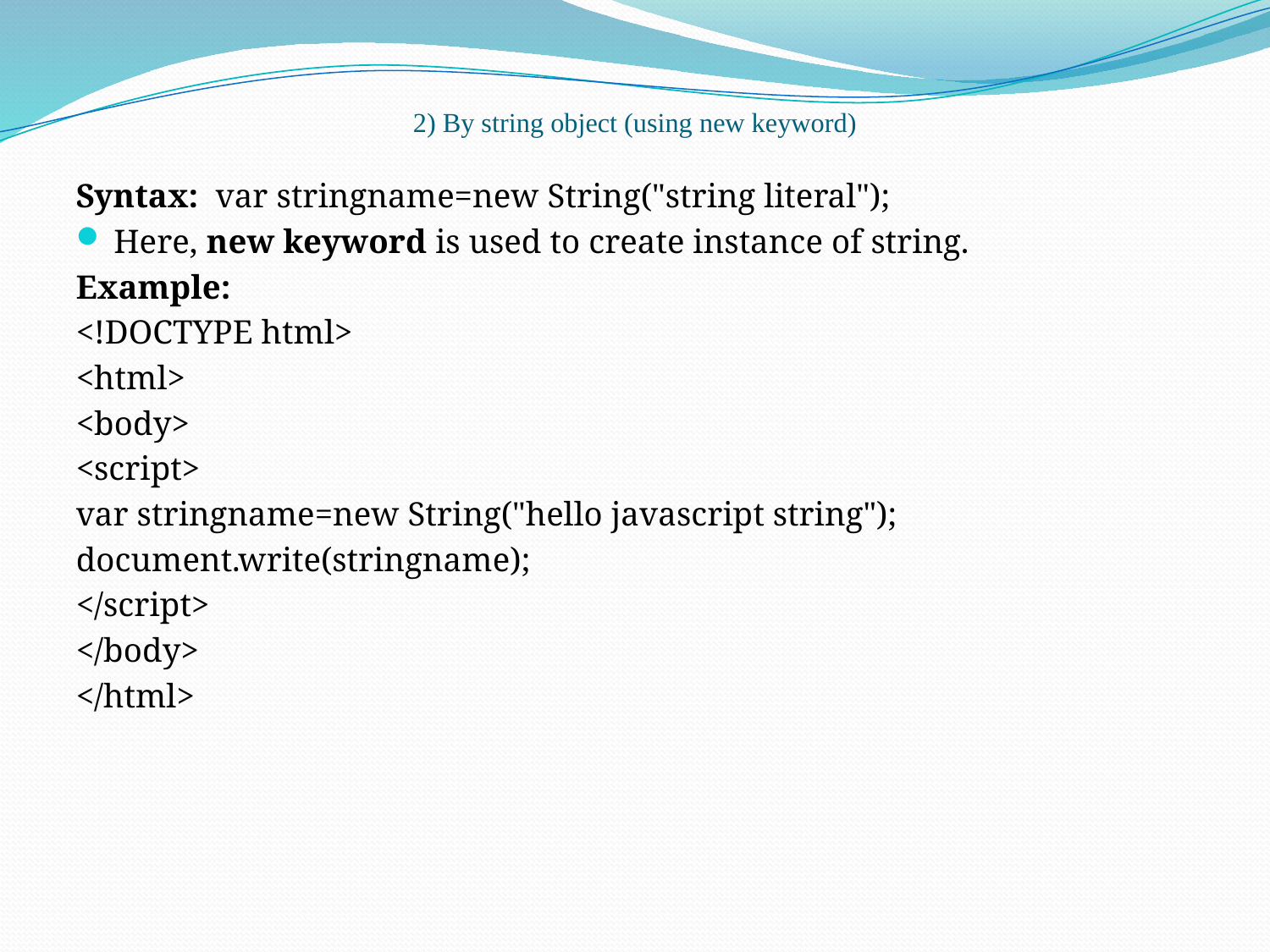

# 2) By string object (using new keyword)
Syntax:  var stringname=new String("string literal");
Here, new keyword is used to create instance of string.
Example:
<!DOCTYPE html>
<html>
<body>
<script>
var stringname=new String("hello javascript string");
document.write(stringname);
</script>
</body>
</html>